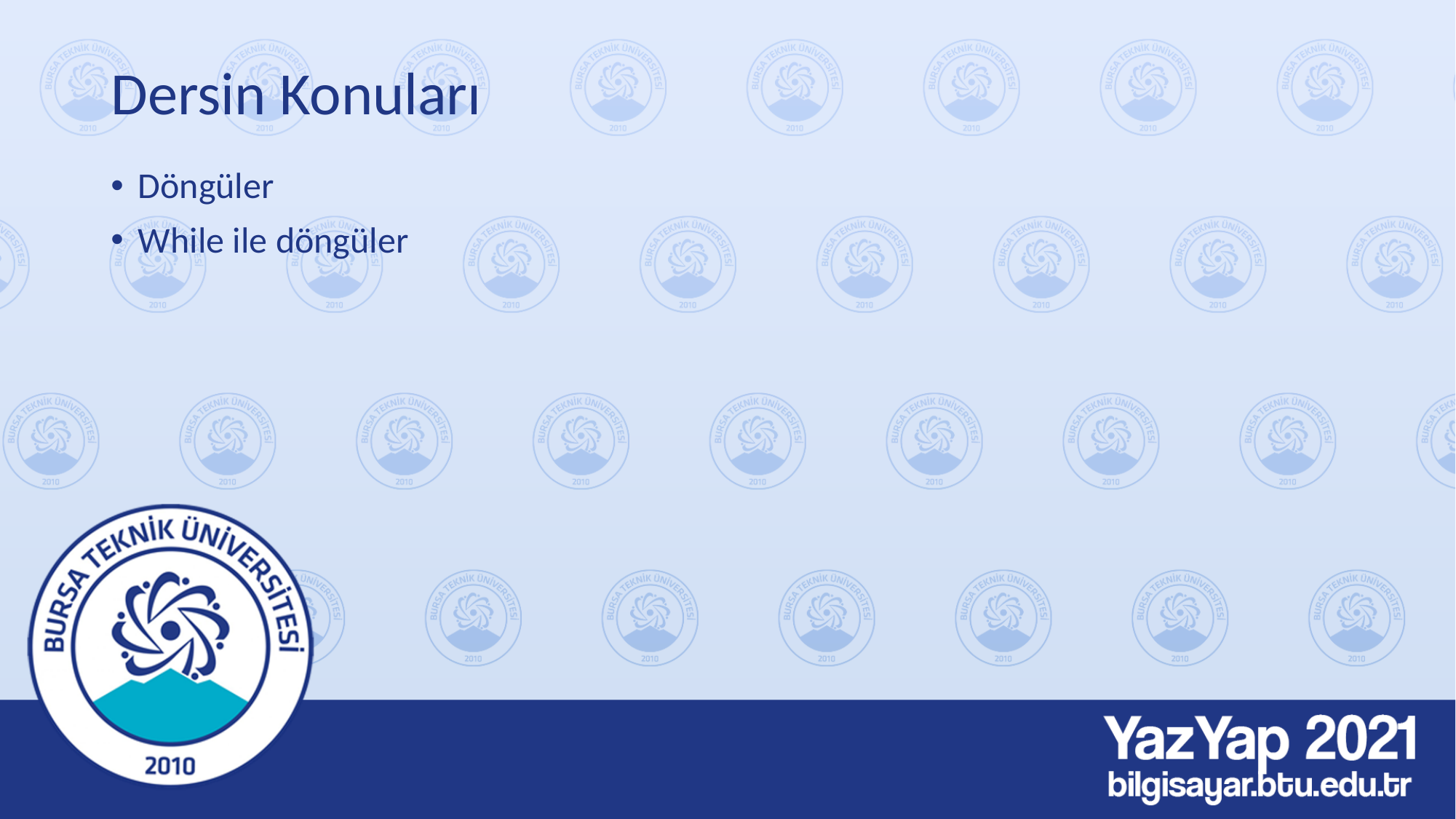

# Dersin Konuları
Döngüler
While ile döngüler